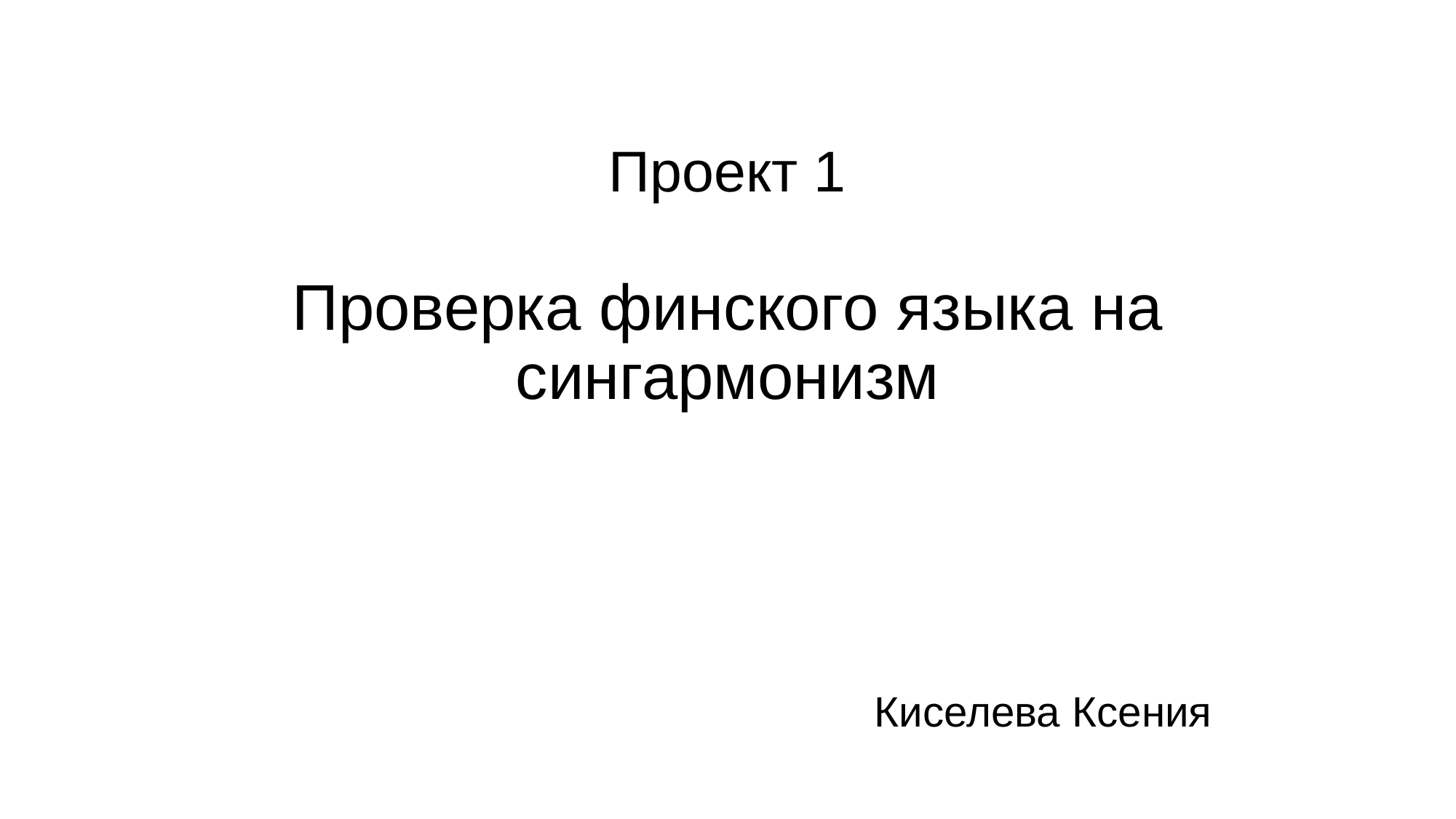

# Проект 1 Проверка финского языка на сингармонизм
Киселева Ксения